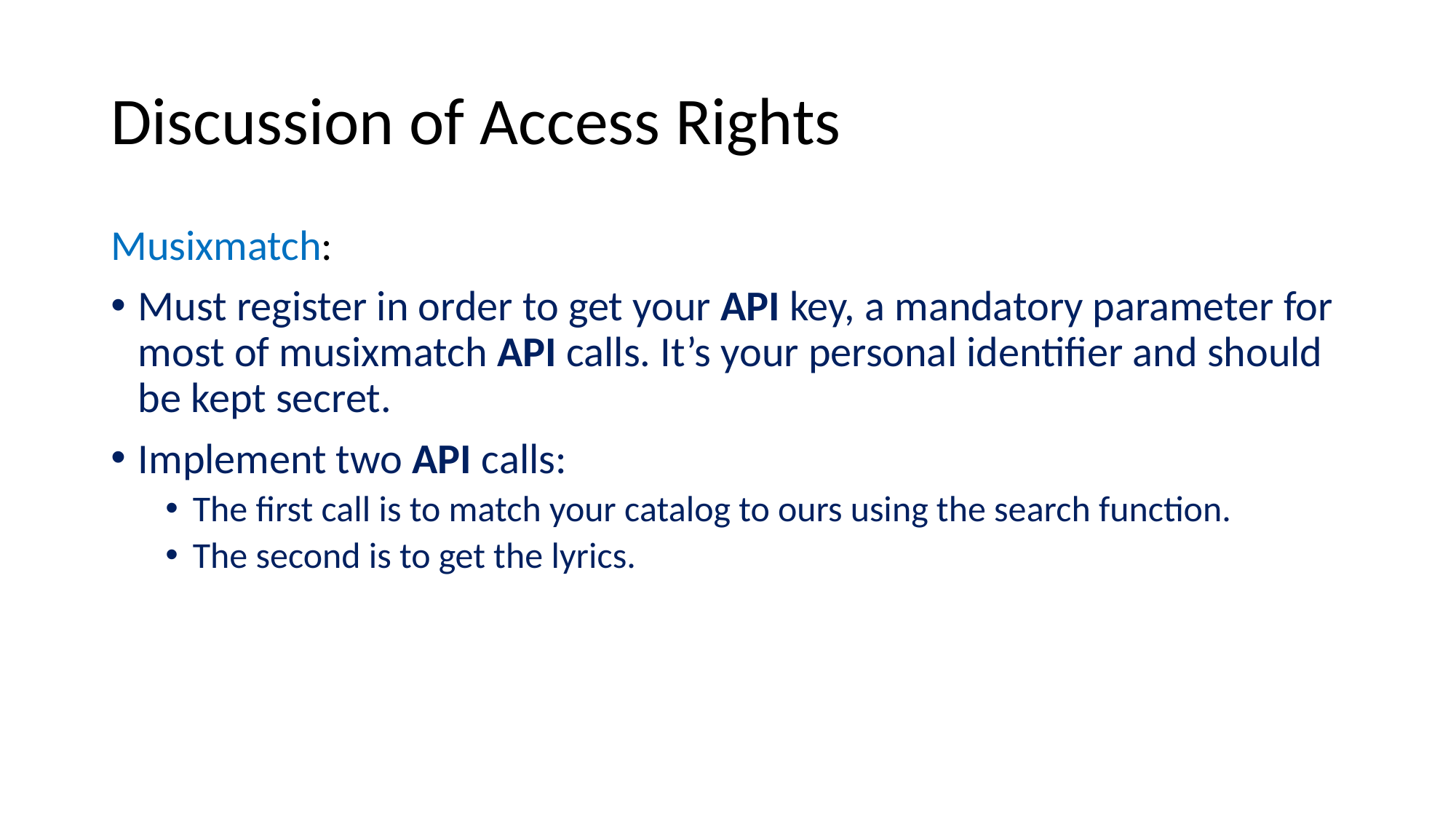

# Discussion of Access Rights
Musixmatch:
Must register in order to get your API key, a mandatory parameter for most of musixmatch API calls. It’s your personal identifier and should be kept secret.
Implement two API calls:
The first call is to match your catalog to ours using the search function.
The second is to get the lyrics.